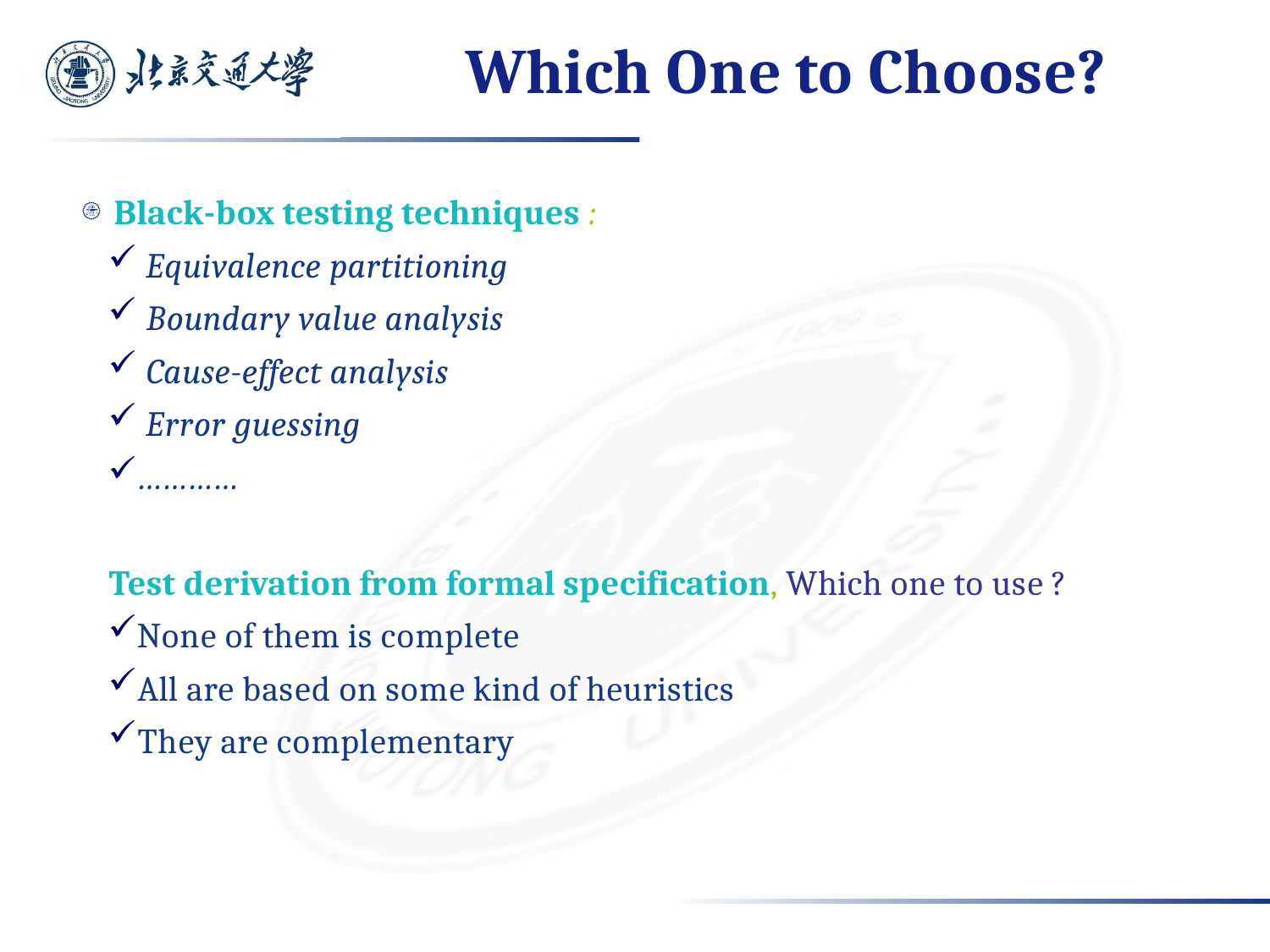

# Which One to Choose?
 Black-box testing techniques :
 Equivalence partitioning
 Boundary value analysis
 Cause-effect analysis
 Error guessing
…………

Test derivation from formal specification, Which one to use ?
None of them is complete
All are based on some kind of heuristics
They are complementary